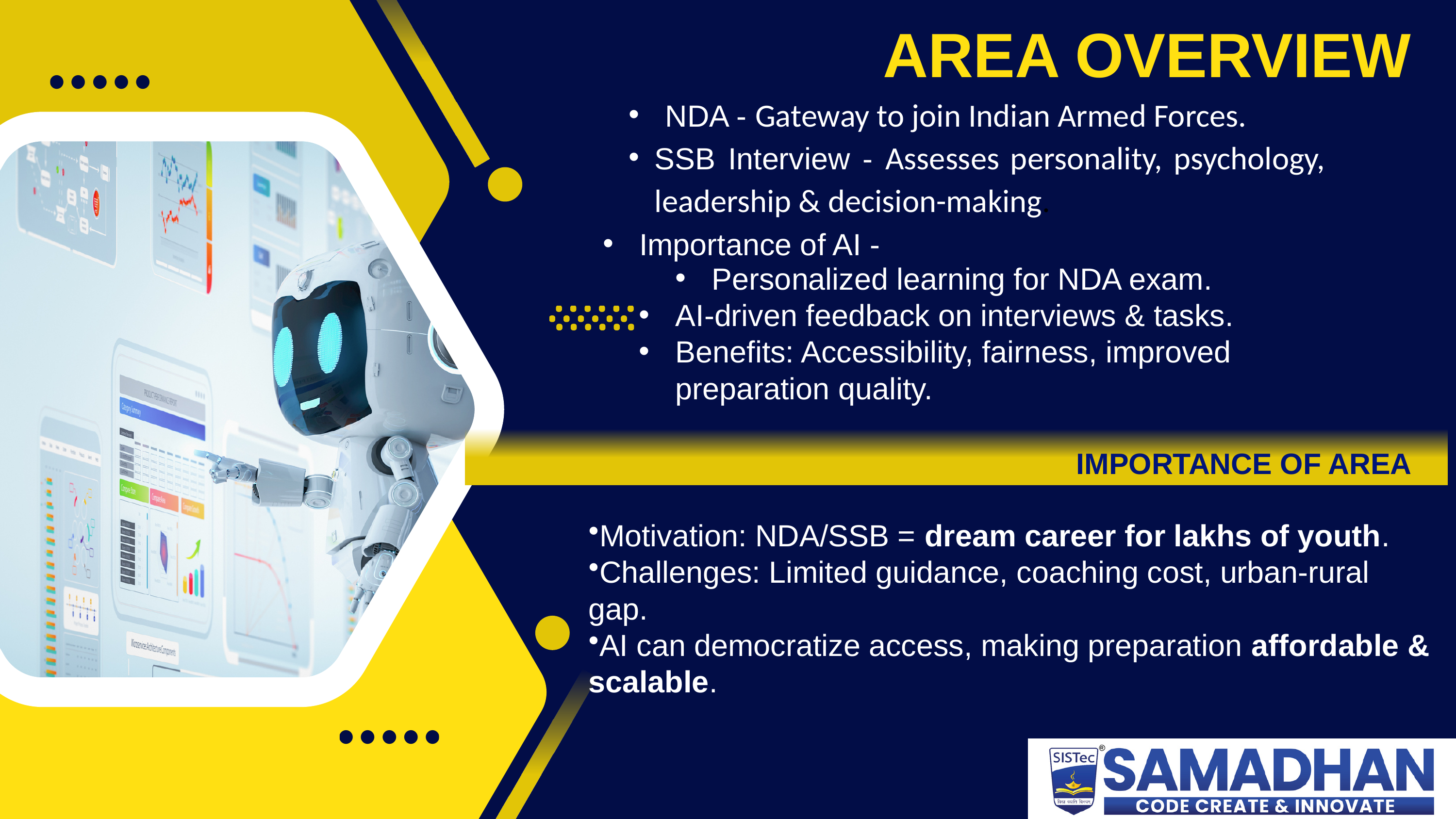

AREA OVERVIEW

NDA - Gateway to join Indian Armed Forces.
SSB Interview - Assesses personality, psychology, leadership & decision-making.
Importance of AI -

Personalized learning for NDA exam.
AI-driven feedback on interviews & tasks.
Benefits: Accessibility, fairness, improved preparation quality.

IMPORTANCE OF AREA

Motivation: NDA/SSB = dream career for lakhs of youth.
Challenges: Limited guidance, coaching cost, urban-rural gap.
AI can democratize access, making preparation affordable & scalable.